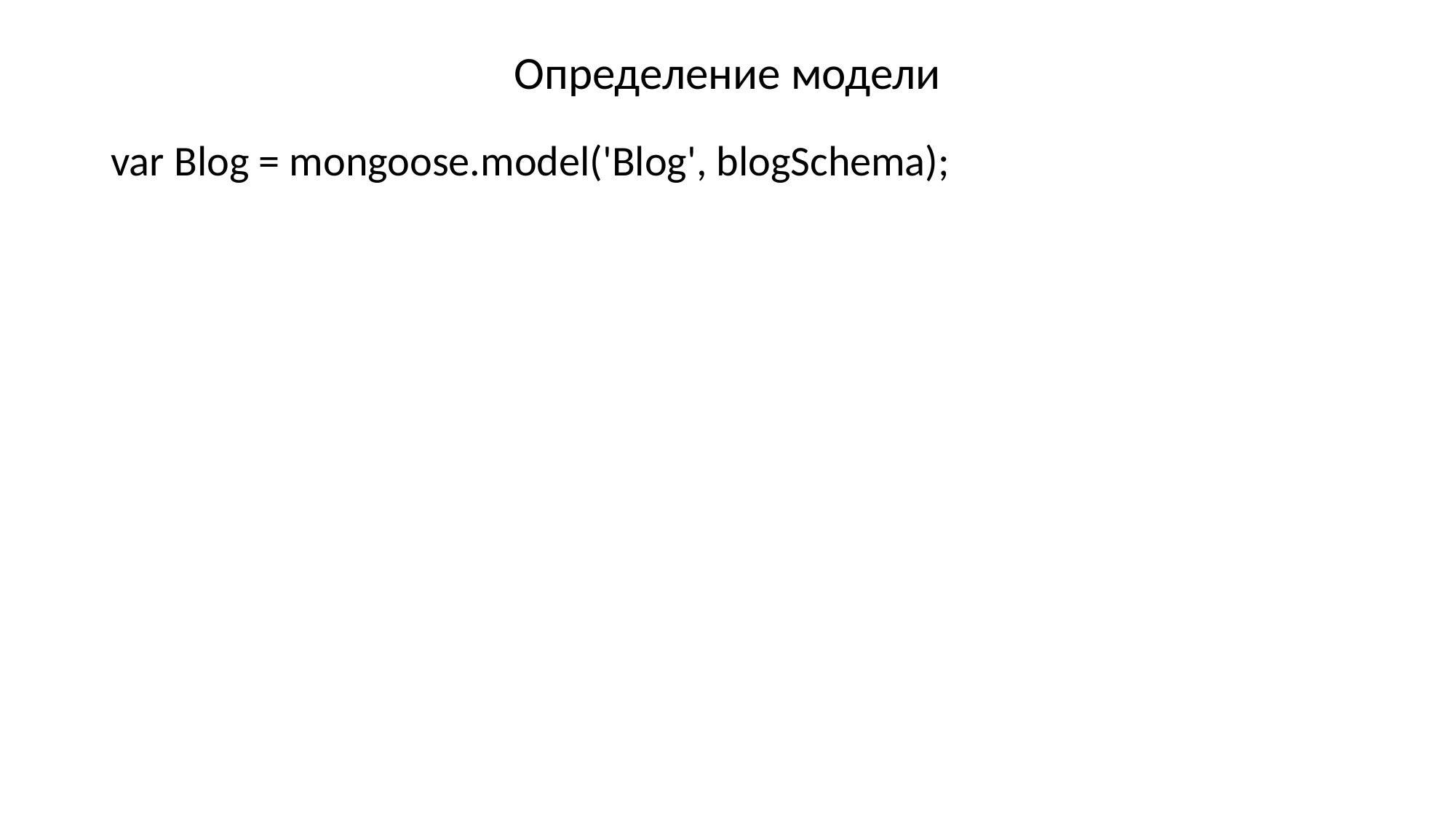

# Определение модели
var Blog = mongoose.model('Blog', blogSchema);